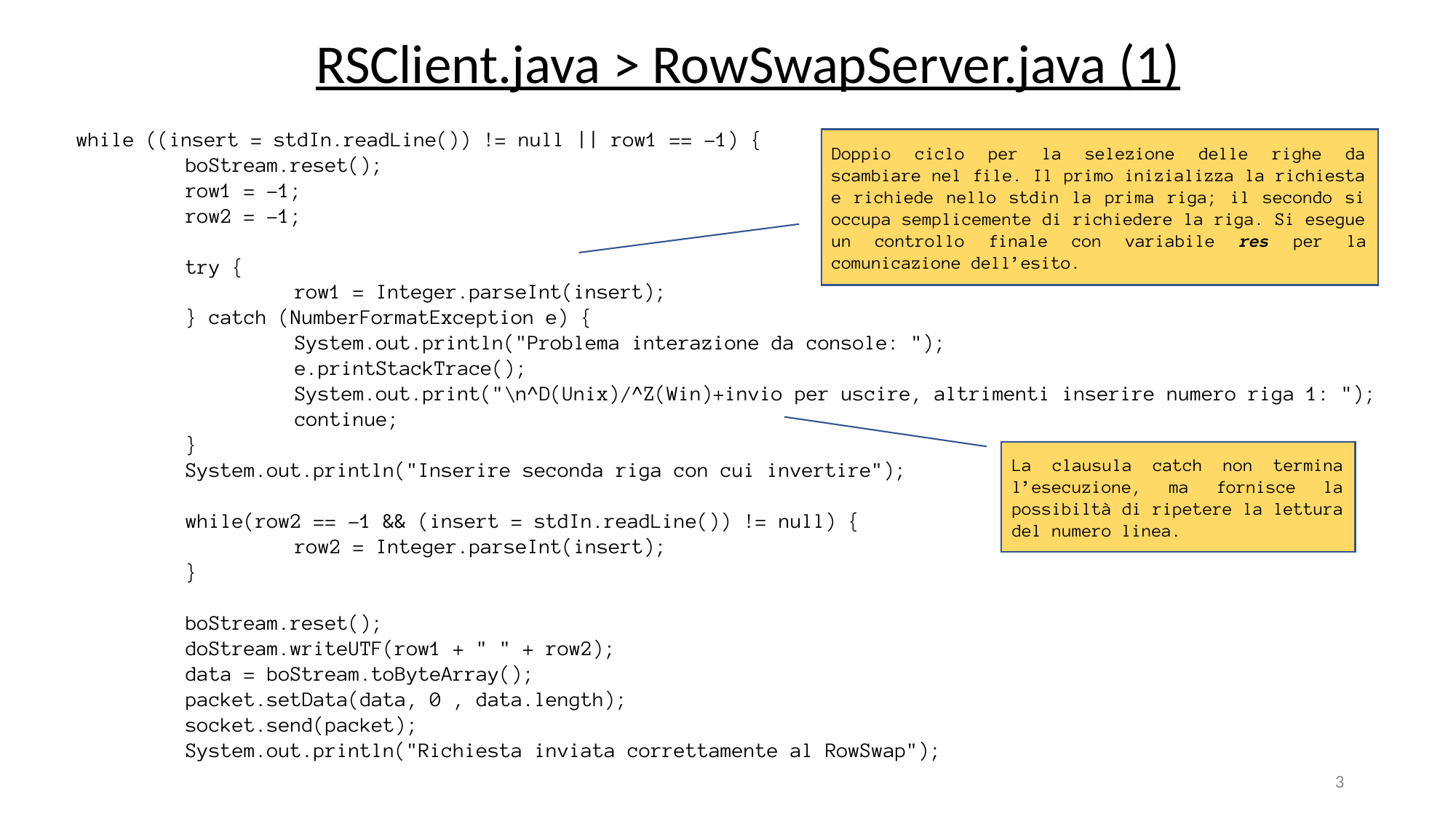

# RSClient.java > RowSwapServer.java (1)
while ((insert = stdIn.readLine()) != null || row1 == -1) {
	boStream.reset();
	row1 = -1;
	row2 = -1;

	try {
		row1 = Integer.parseInt(insert);
	} catch (NumberFormatException e) {
		System.out.println("Problema interazione da console: ");
		e.printStackTrace();
		System.out.print("\n^D(Unix)/^Z(Win)+invio per uscire, altrimenti inserire numero riga 1: ");
		continue;
	}
	System.out.println("Inserire seconda riga con cui invertire");
	while(row2 == -1 && (insert = stdIn.readLine()) != null) {
		row2 = Integer.parseInt(insert);
	}

	boStream.reset();
	doStream.writeUTF(row1 + " " + row2);
	data = boStream.toByteArray();
	packet.setData(data, 0 , data.length);
	socket.send(packet);
	System.out.println("Richiesta inviata correttamente al RowSwap");

Doppio ciclo per la selezione delle righe da scambiare nel file. Il primo inizializza la richiesta e richiede nello stdin la prima riga; il secondo si occupa semplicemente di richiedere la riga. Si esegue un controllo finale con variabile res per la comunicazione dell’esito.
La clausula catch non termina l’esecuzione, ma fornisce la possibiltà di ripetere la lettura del numero linea.
3